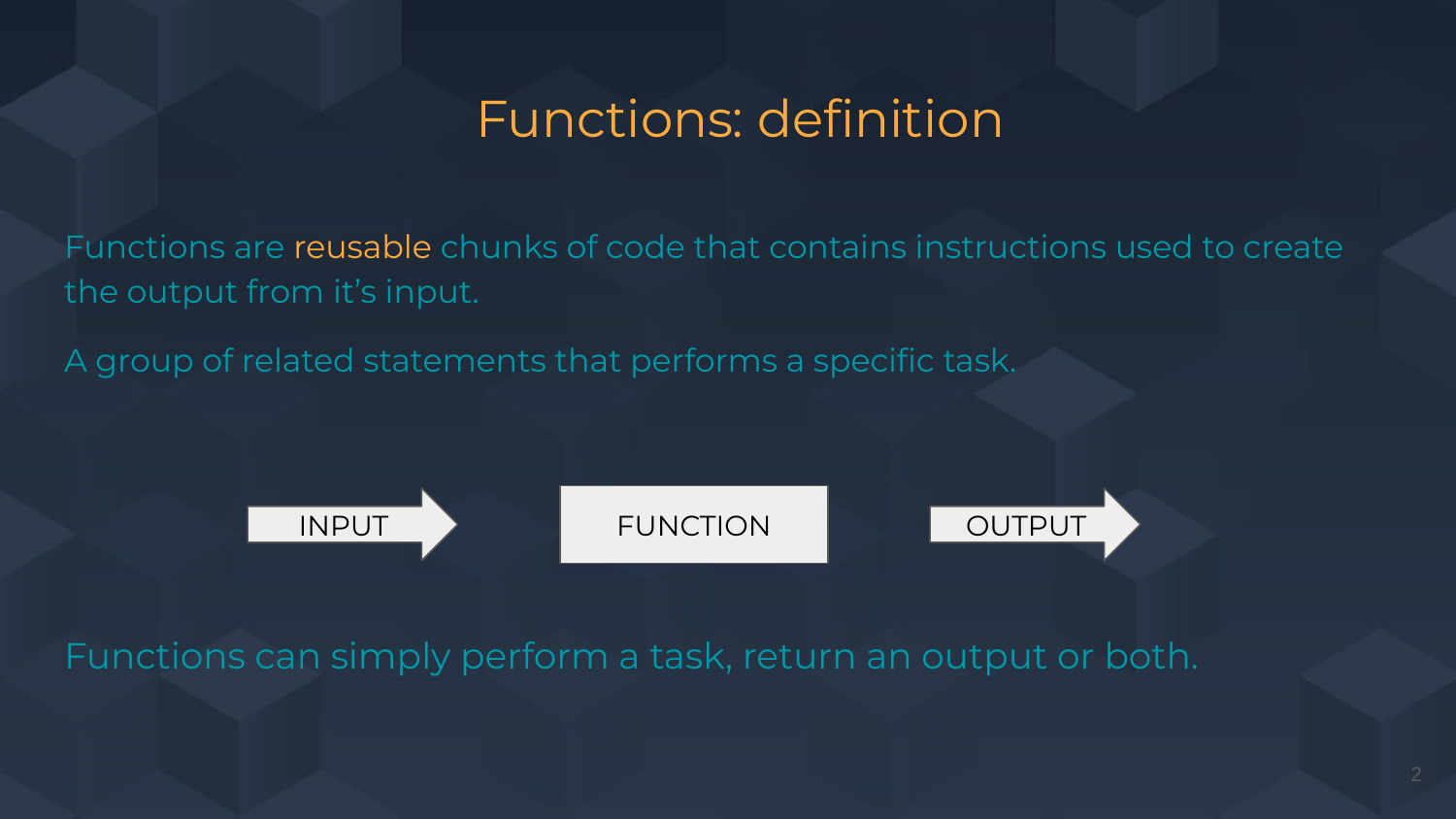

# Functions: definition
Functions are reusable chunks of code that contains instructions used to create the output from it’s input.
A group of related statements that performs a specific task.

Functions can simply perform a task, return an output or both.
FUNCTION
INPUT
OUTPUT
2